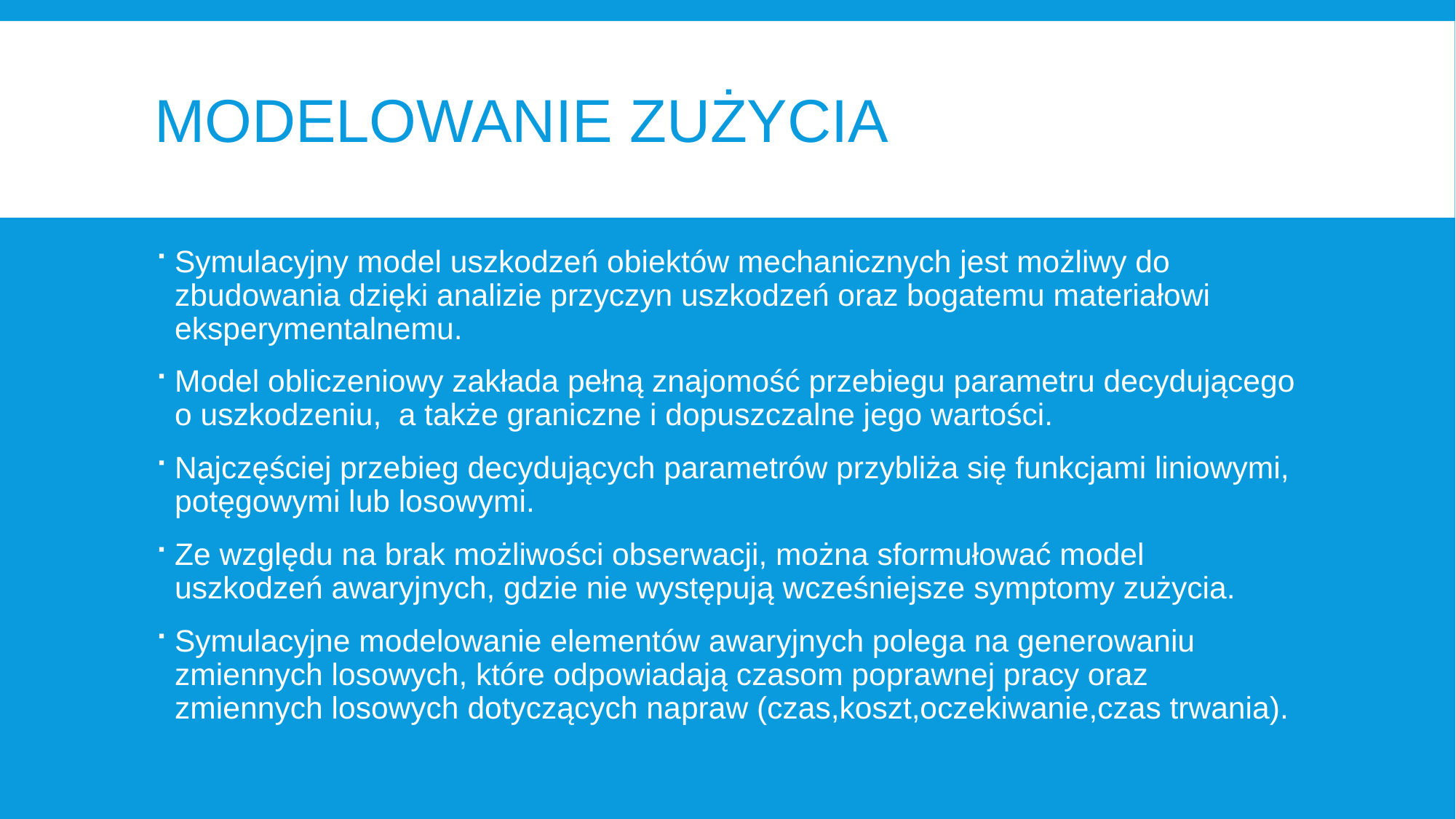

# Modelowanie zużycia
Symulacyjny model uszkodzeń obiektów mechanicznych jest możliwy do zbudowania dzięki analizie przyczyn uszkodzeń oraz bogatemu materiałowi eksperymentalnemu.
Model obliczeniowy zakłada pełną znajomość przebiegu parametru decydującego o uszkodzeniu,  a także graniczne i dopuszczalne jego wartości.
Najczęściej przebieg decydujących parametrów przybliża się funkcjami liniowymi, potęgowymi lub losowymi.
Ze względu na brak możliwości obserwacji, można sformułować model uszkodzeń awaryjnych, gdzie nie występują wcześniejsze symptomy zużycia.
Symulacyjne modelowanie elementów awaryjnych polega na generowaniu zmiennych losowych, które odpowiadają czasom poprawnej pracy oraz zmiennych losowych dotyczących napraw (czas,koszt,oczekiwanie,czas trwania).